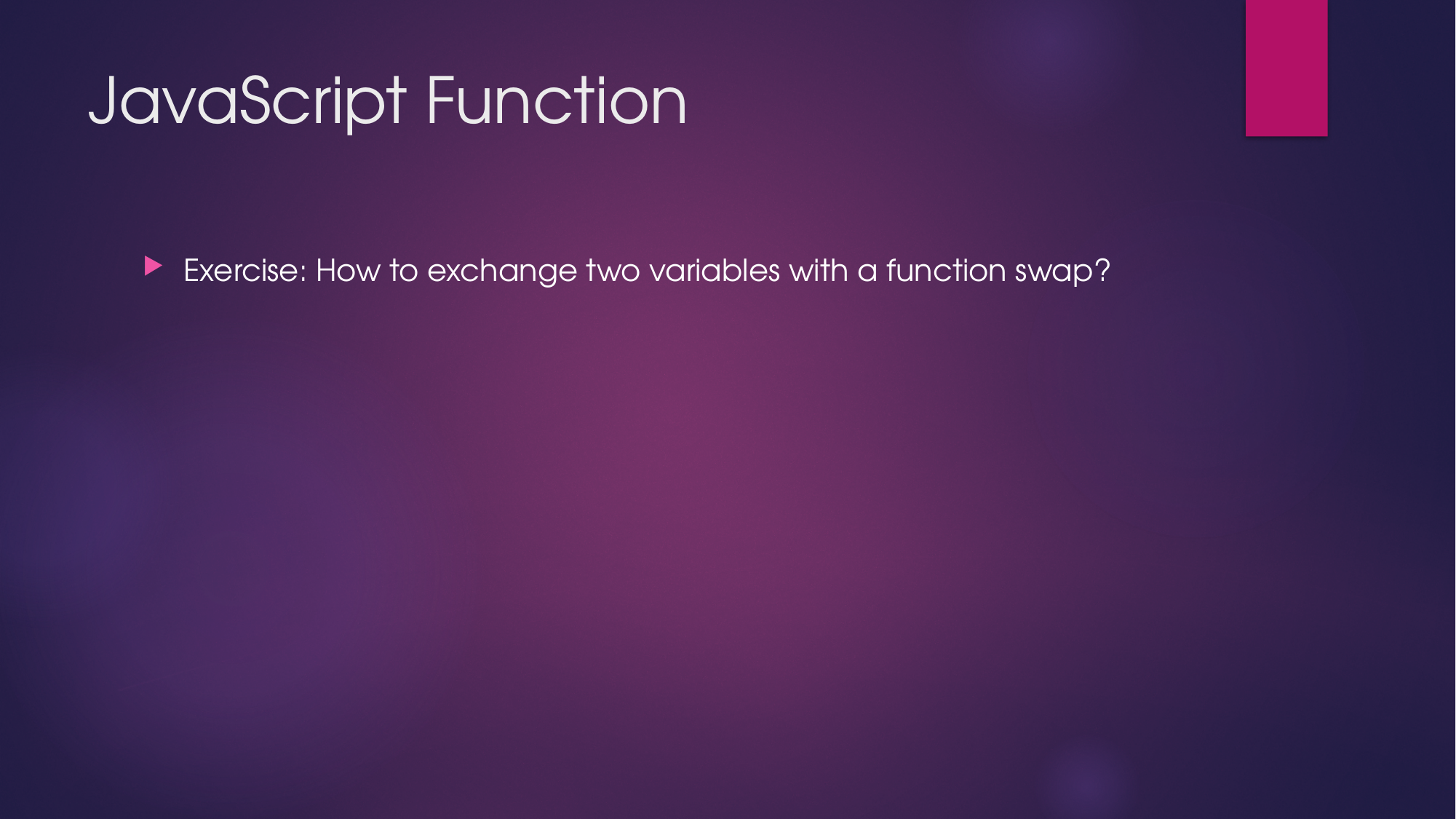

# JavaScript Function
Exercise: How to exchange two variables with a function swap?